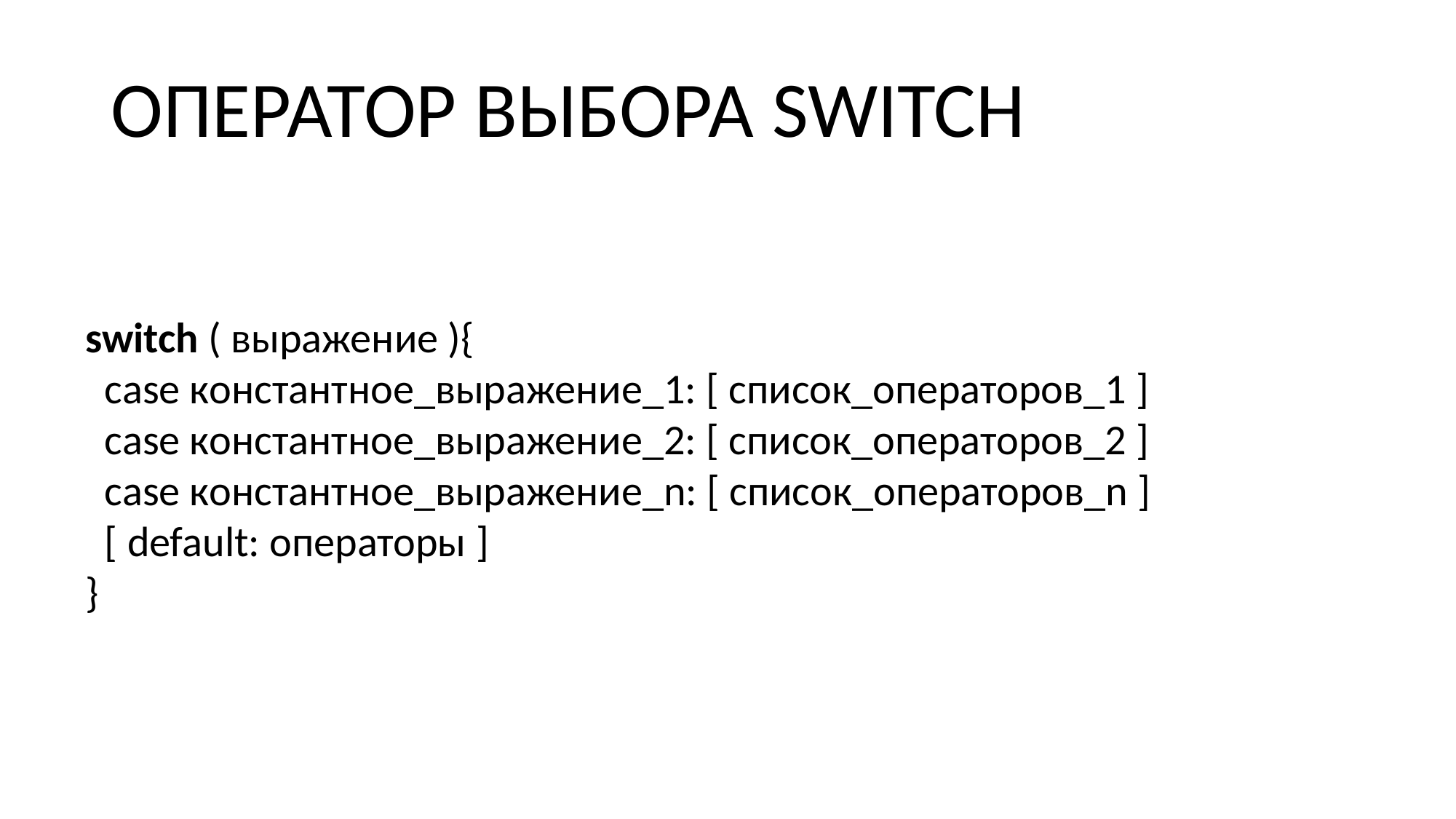

ОПЕРАТОР ВЫБОРА SWITCH
switch ( выражение ){
  case константное_выражение_1: [ список_операторов_1 ]
  case константное_выражение_2: [ список_операторов_2 ]
  case константное_выражение_n: [ список_операторов_n ]
  [ default: операторы ]
}